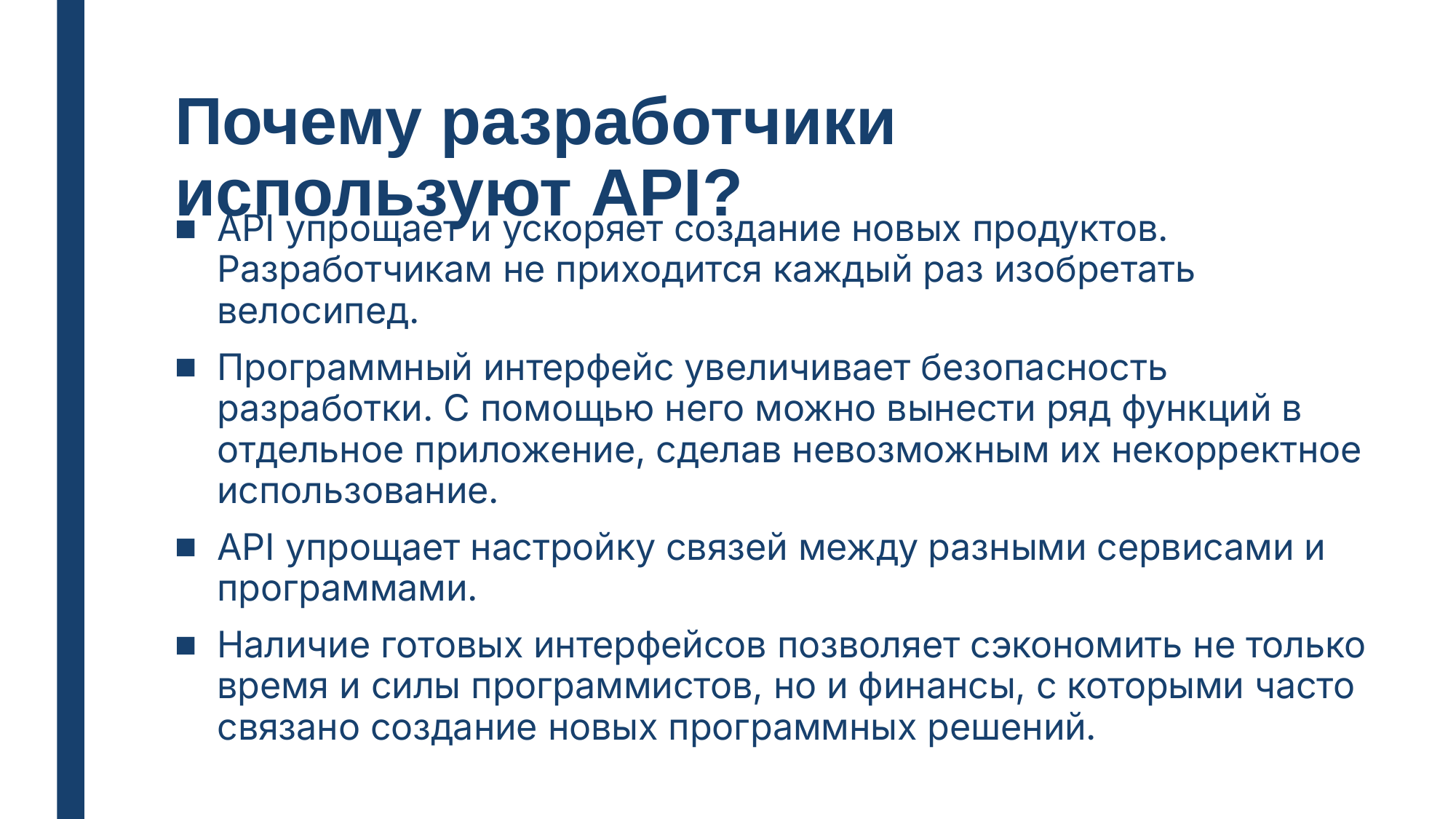

# Почему разработчики используют API?
API упрощает и ускоряет создание новых продуктов. Разработчикам не приходится каждый раз изобретать велосипед.
Программный интерфейс увеличивает безопасность разработки. С помощью него можно вынести ряд функций в отдельное приложение, сделав невозможным их некорректное использование.
API упрощает настройку связей между разными сервисами и программами.
Наличие готовых интерфейсов позволяет сэкономить не только время и силы программистов, но и финансы, с которыми часто связано создание новых программных решений.